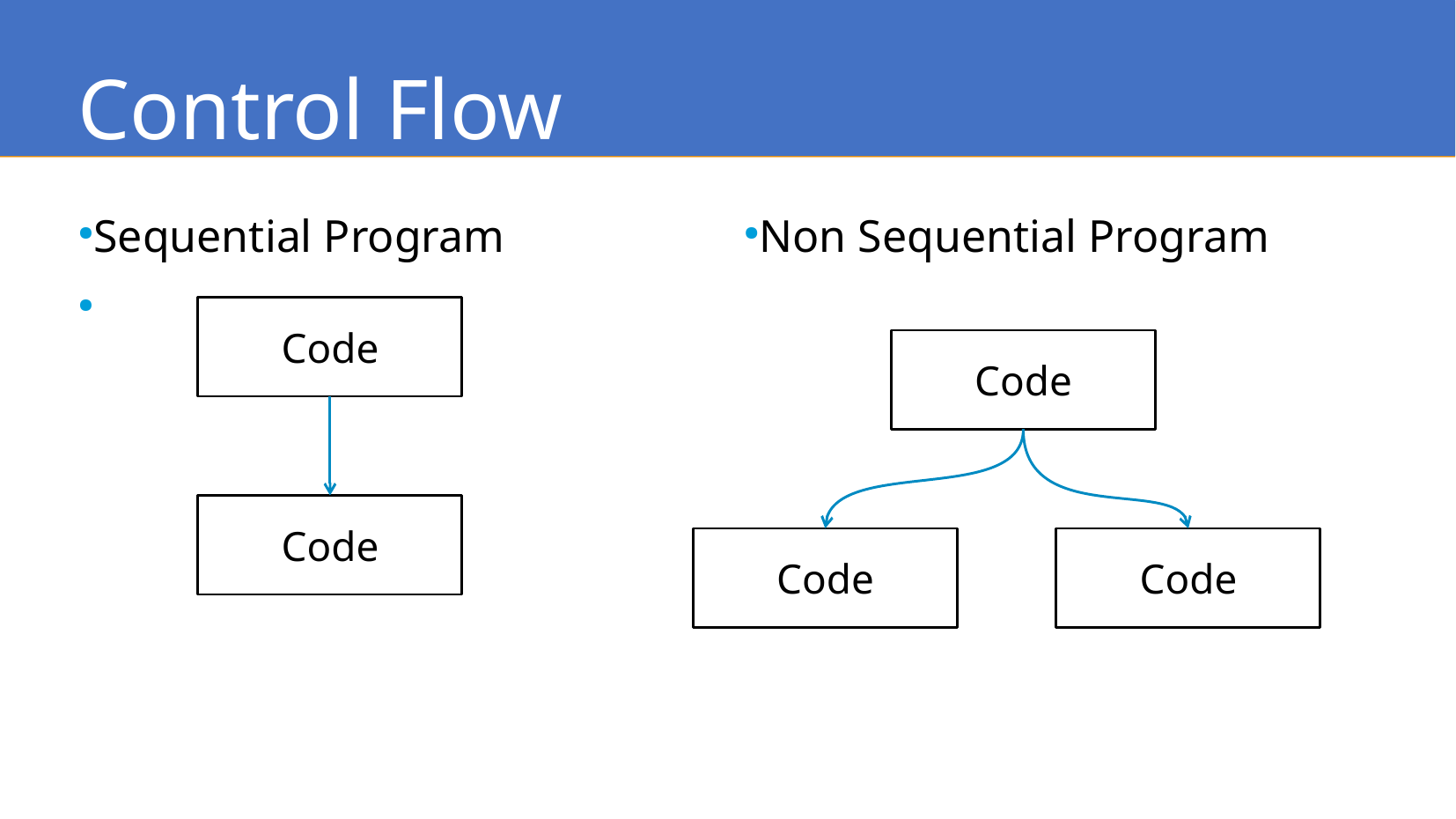

Control Flow
Sequential Program

Non Sequential Program
Code
Code
Code
Code
Code